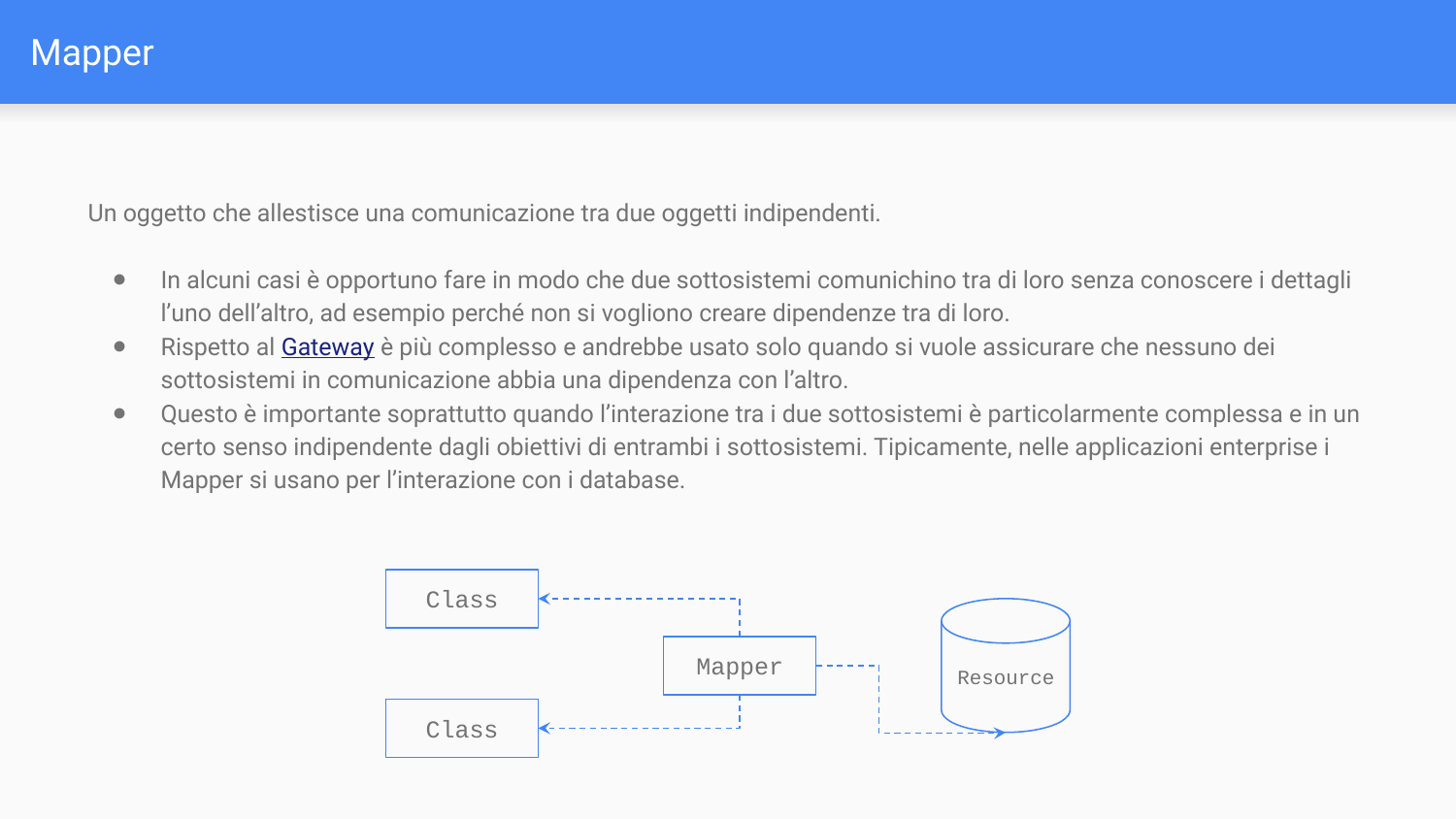

# Mapper
Un oggetto che allestisce una comunicazione tra due oggetti indipendenti.

In alcuni casi è opportuno fare in modo che due sottosistemi comunichino tra di loro senza conoscere i dettagli l’uno dell’altro, ad esempio perché non si vogliono creare dipendenze tra di loro.
Rispetto al Gateway è più complesso e andrebbe usato solo quando si vuole assicurare che nessuno dei sottosistemi in comunicazione abbia una dipendenza con l’altro.
Questo è importante soprattutto quando l’interazione tra i due sottosistemi è particolarmente complessa e in un certo senso indipendente dagli obiettivi di entrambi i sottosistemi. Tipicamente, nelle applicazioni enterprise i Mapper si usano per l’interazione con i database.
Class
Resource
Mapper
Class